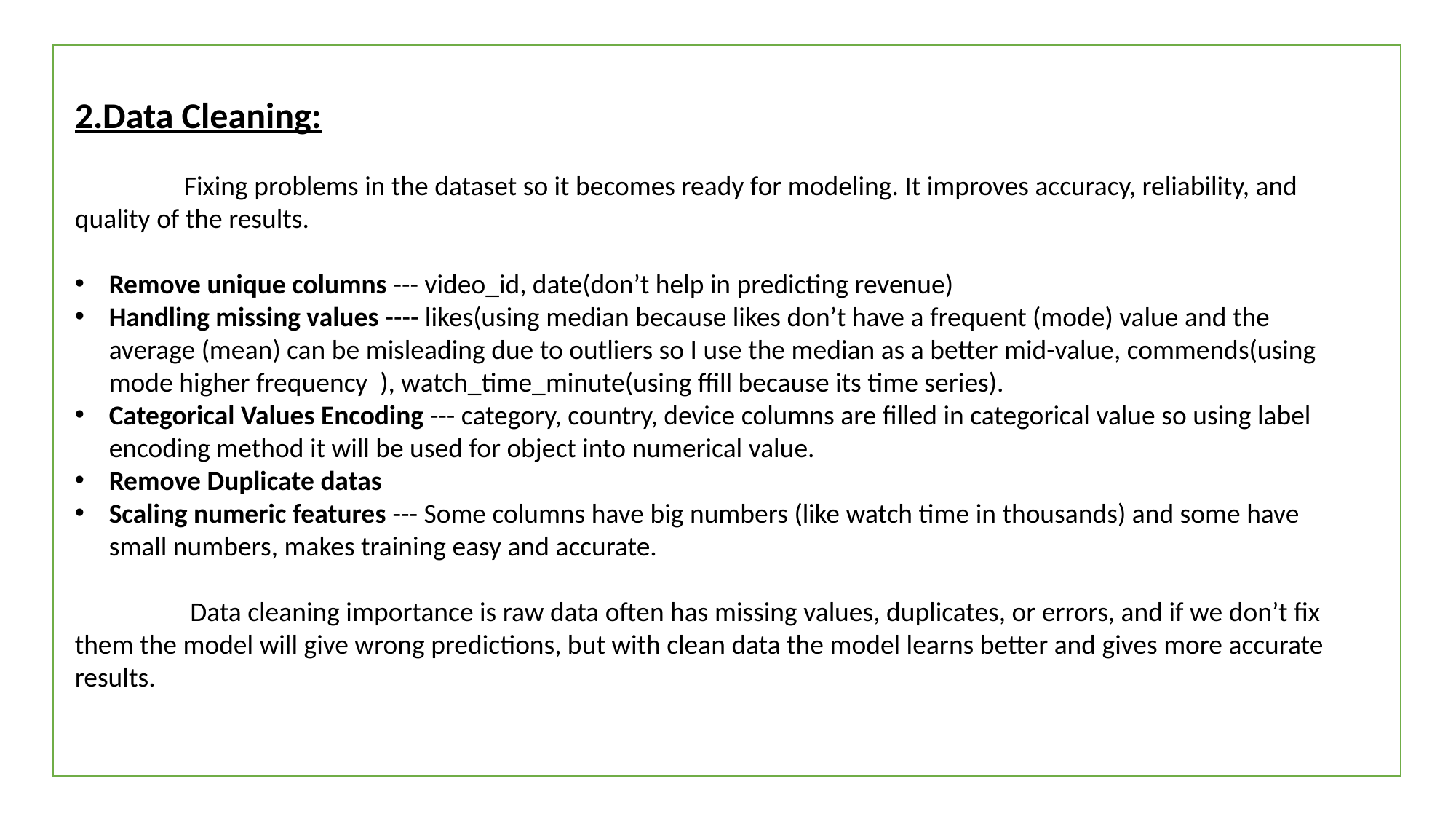

2.Data Cleaning:

	Fixing problems in the dataset so it becomes ready for modeling. It improves accuracy, reliability, and quality of the results.

Remove unique columns --- video_id, date(don’t help in predicting revenue)
Handling missing values ---- likes(using median because likes don’t have a frequent (mode) value and the average (mean) can be misleading due to outliers so I use the median as a better mid-value, commends(using mode higher frequency  ), watch_time_minute(using ffill because its time series).
Categorical Values Encoding --- category, country, device columns are filled in categorical value so using label encoding method it will be used for object into numerical value.
Remove Duplicate datas
Scaling numeric features --- Some columns have big numbers (like watch time in thousands) and some have small numbers, makes training easy and accurate.

	 Data cleaning importance is raw data often has missing values, duplicates, or errors, and if we don’t fix them the model will give wrong predictions, but with clean data the model learns better and gives more accurate results.